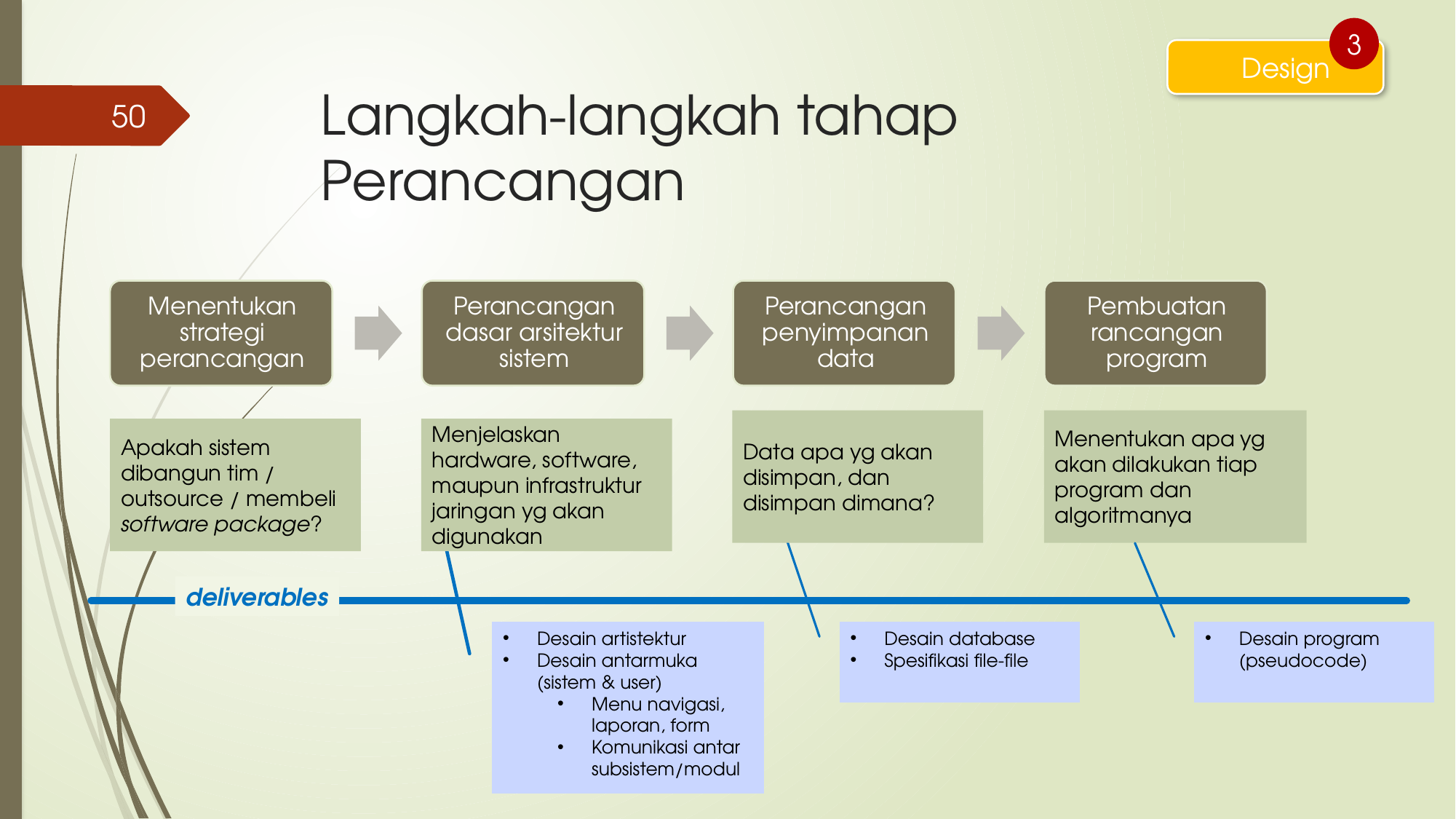

3

Design
# Langkah-langkah tahap Perancangan
50
Menentukan strategi perancangan

Perancangan dasar arsitektur sistem

Perancangan penyimpanan data

Pembuatan rancangan program
Data apa yg akan disimpan, dan disimpan dimana?
Menentukan apa yg akan dilakukan tiap program dan algoritmanya
Apakah sistem dibangun tim / outsource / membeli software package?
Menjelaskan hardware, software, maupun infrastruktur jaringan yg akan digunakan
deliverables
Desain artistektur
Desain antarmuka (sistem & user)
Menu navigasi, laporan, form
Komunikasi antar subsistem/modul

Desain database
Spesifikasi file-file
Desain program (pseudocode)